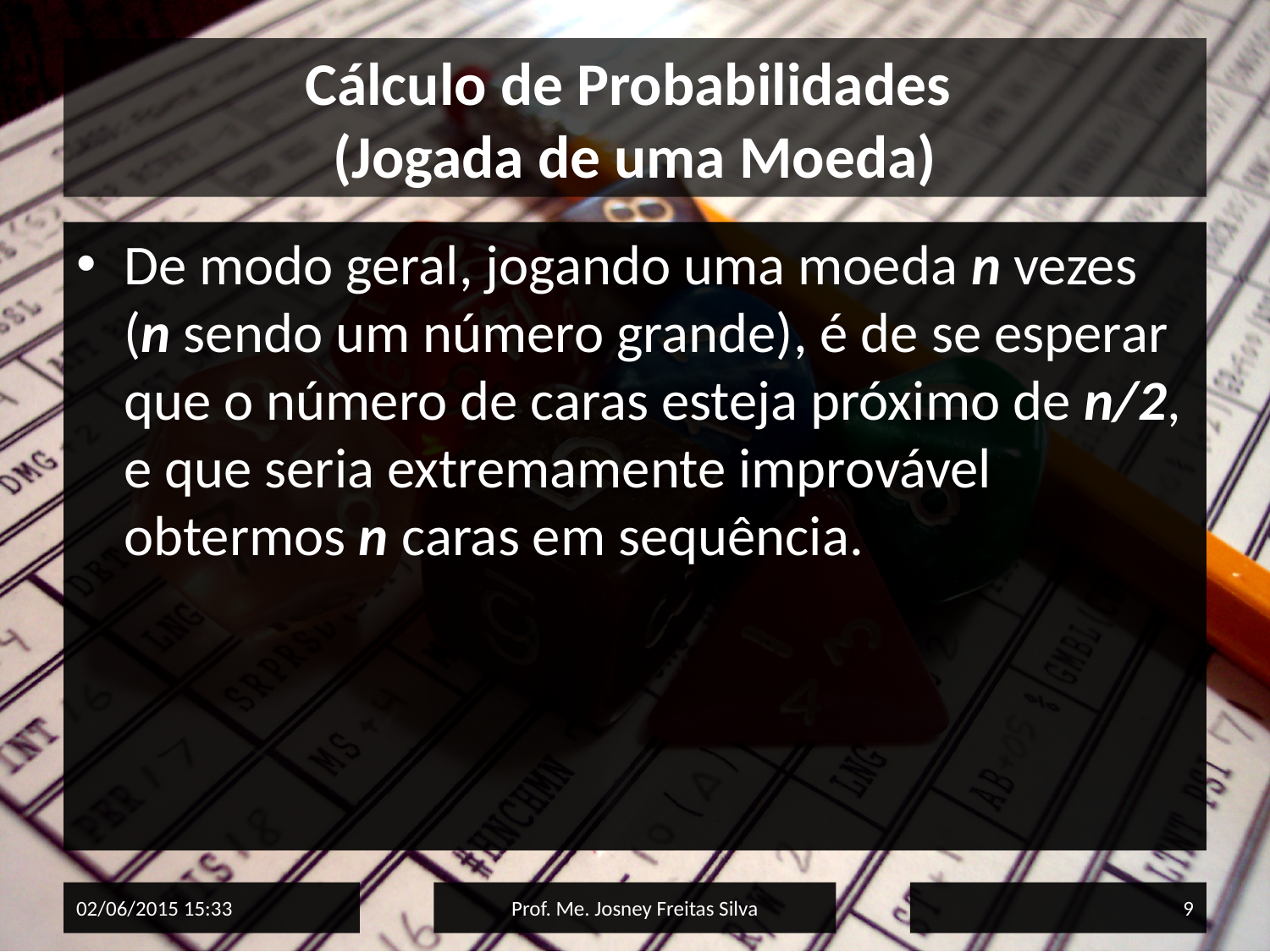

# Cálculo de Probabilidades (Jogada de uma Moeda)
De modo geral, jogando uma moeda n vezes (n sendo um número grande), é de se esperar que o número de caras esteja próximo de n/2, e que seria extremamente improvável obtermos n caras em sequência.
02/06/2015 15:33
Prof. Me. Josney Freitas Silva
9